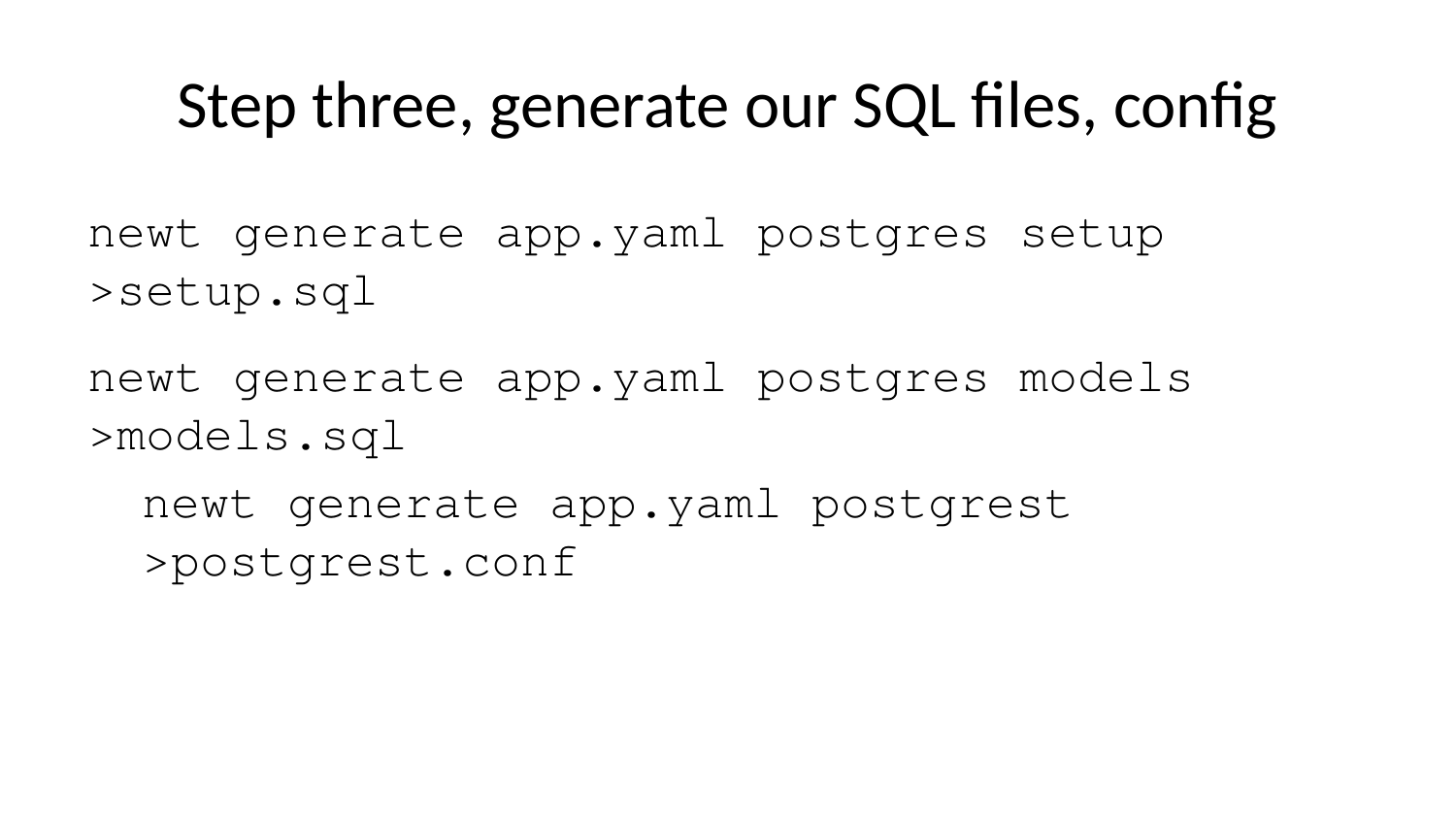

# Step three, generate our SQL files, config
newt generate app.yaml postgres setup >setup.sql
newt generate app.yaml postgres models >models.sql
newt generate app.yaml postgrest >postgrest.conf